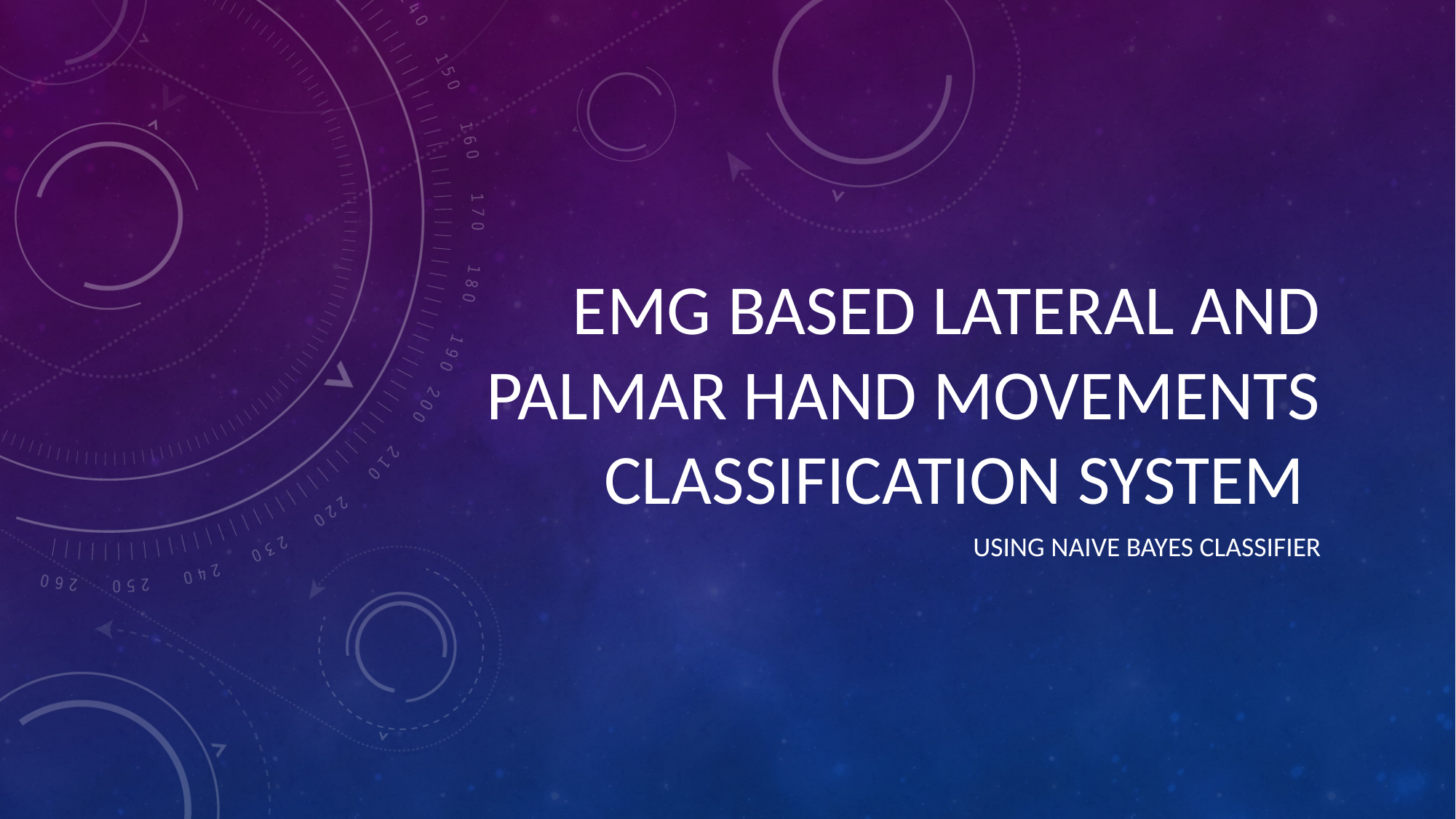

# EMG Based Lateral and Palmar Hand Movements Classification System
Using Naive Bayes Classifier